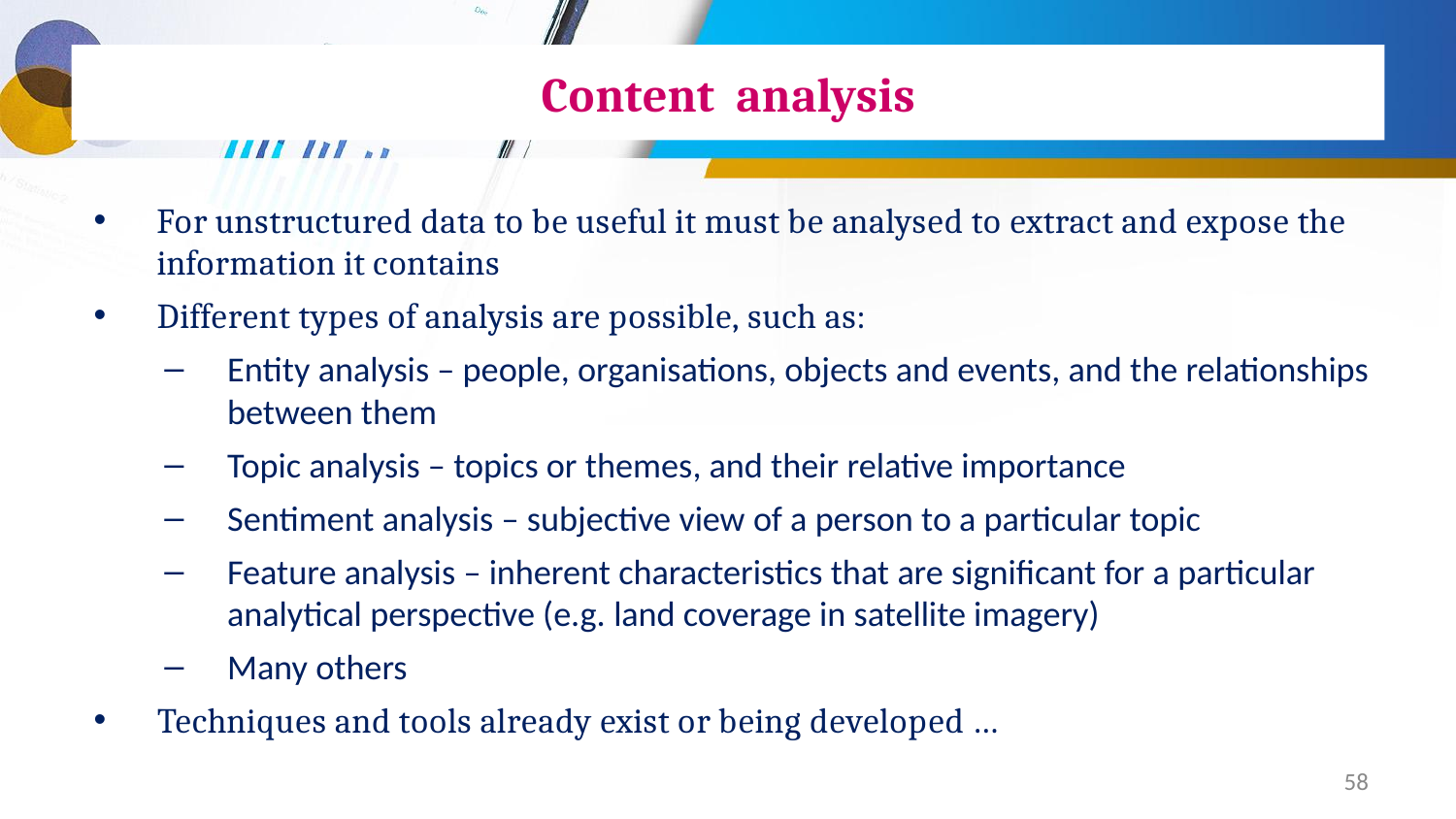

# Content  analysis
For unstructured data to be useful it must be analysed to extract and expose the information it contains
Different types of analysis are possible, such as:
Entity analysis – people, organisations, objects and events, and the relationships between them
Topic analysis – topics or themes, and their relative importance
Sentiment analysis – subjective view of a person to a particular topic
Feature analysis – inherent characteristics that are significant for a particular  analytical perspective (e.g. land coverage in satellite imagery)
Many others
Techniques and tools already exist or being developed …

58